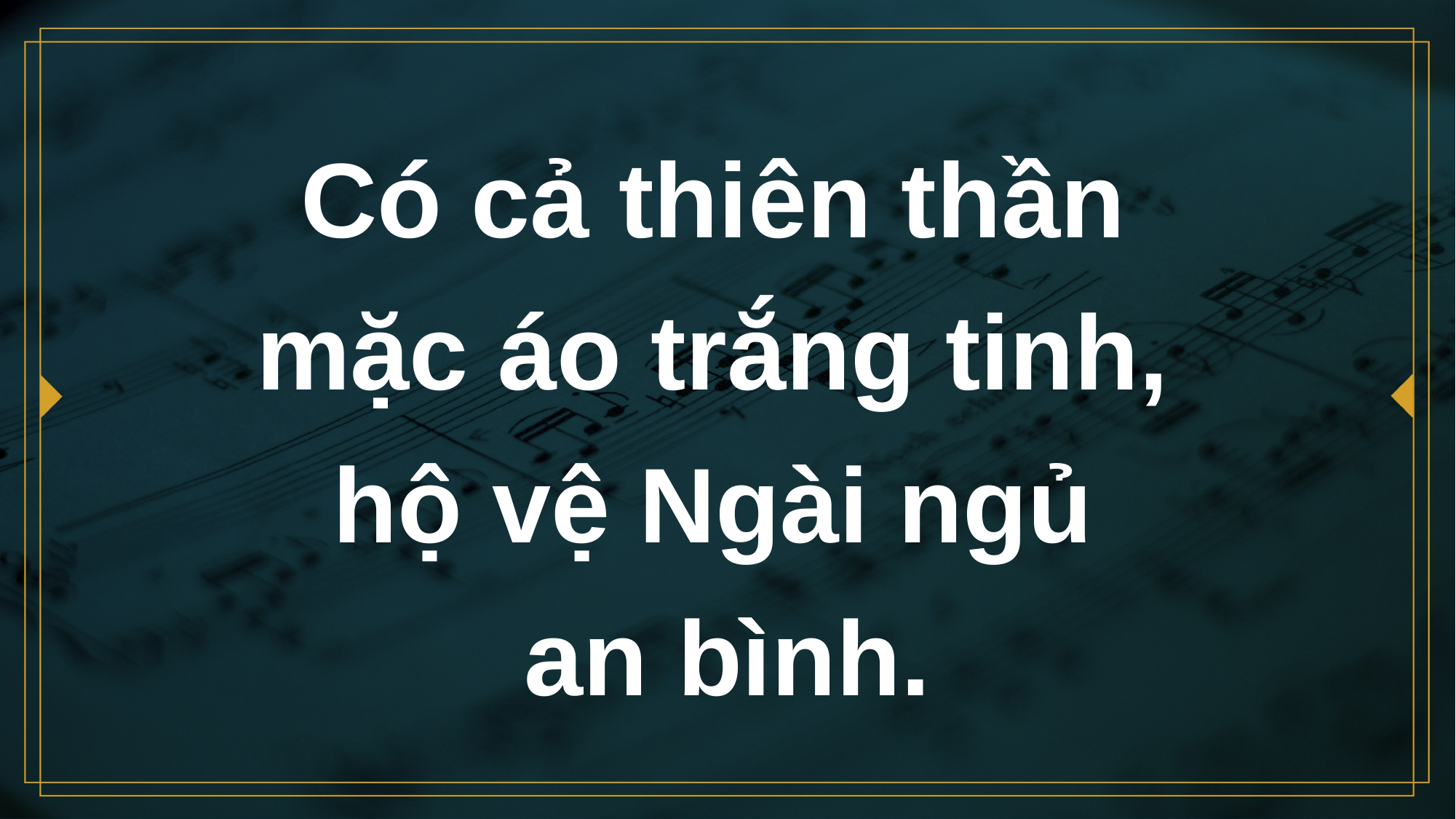

# Có cả thiên thần mặc áo trắng tinh, hộ vệ Ngài ngủ an bình.